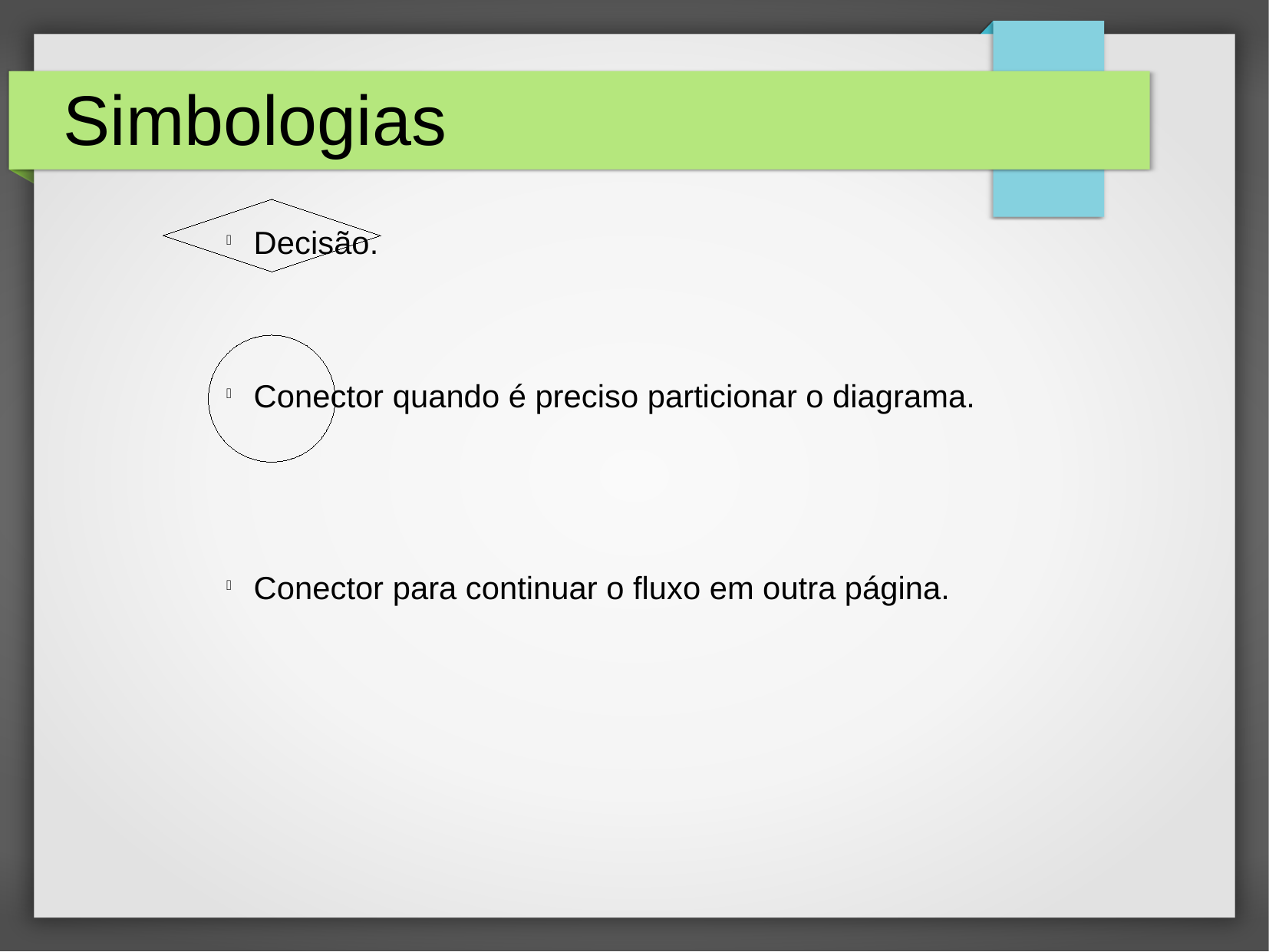

Simbologias

Decisão.

Conector quando é preciso particionar o diagrama.

Conector para continuar o fluxo em outra página.